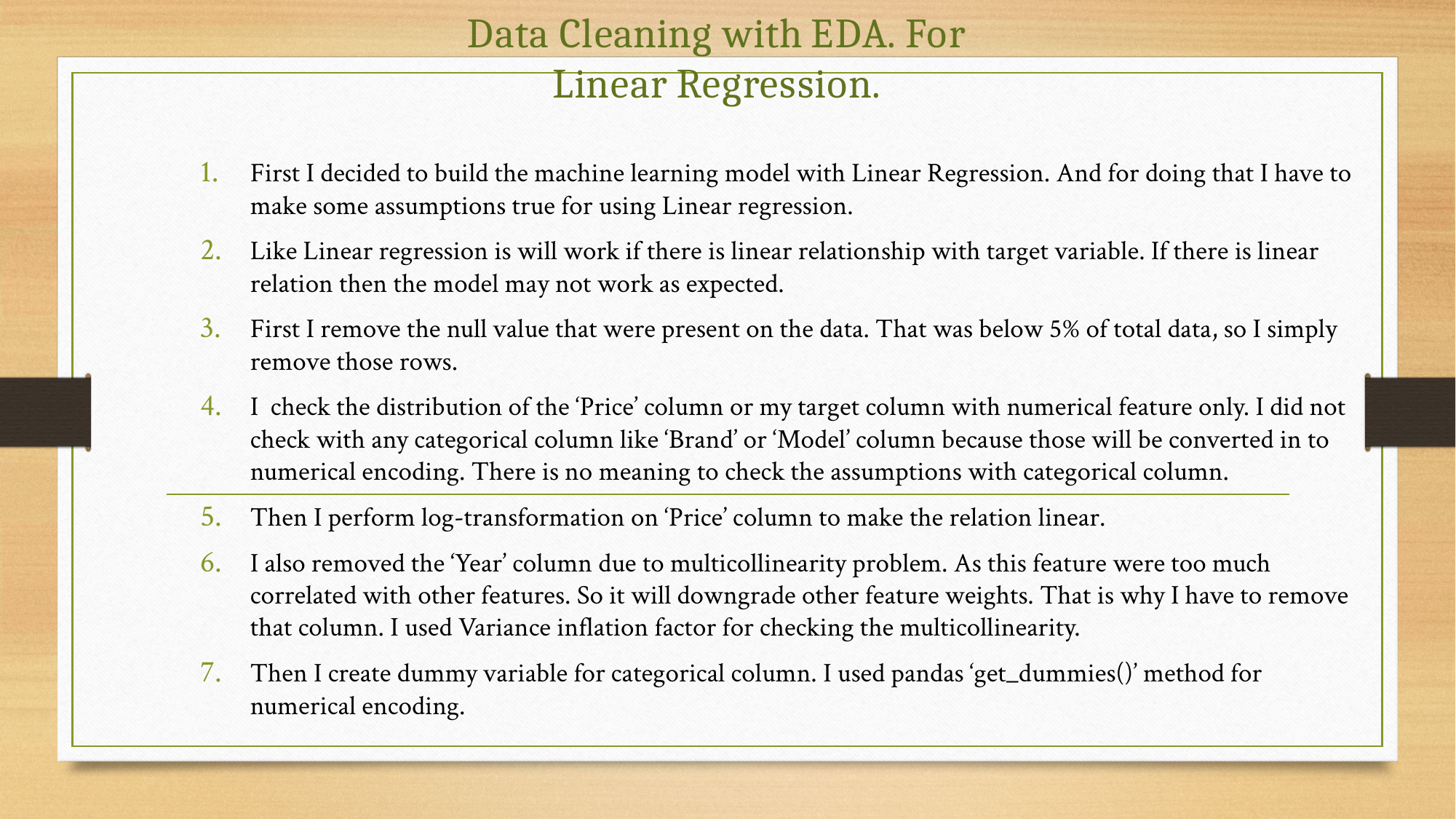

# Data Cleaning with EDA. For Linear Regression.
First I decided to build the machine learning model with Linear Regression. And for doing that I have to make some assumptions true for using Linear regression.
Like Linear regression is will work if there is linear relationship with target variable. If there is linear relation then the model may not work as expected.
First I remove the null value that were present on the data. That was below 5% of total data, so I simply remove those rows.
I  check the distribution of the ‘Price’ column or my target column with numerical feature only. I did not check with any categorical column like ‘Brand’ or ‘Model’ column because those will be converted in to numerical encoding. There is no meaning to check the assumptions with categorical column.
Then I perform log-transformation on ‘Price’ column to make the relation linear.
I also removed the ‘Year’ column due to multicollinearity problem. As this feature were too much correlated with other features. So it will downgrade other feature weights. That is why I have to remove that column. I used Variance inflation factor for checking the multicollinearity.
Then I create dummy variable for categorical column. I used pandas ‘get_dummies()’ method for numerical encoding.